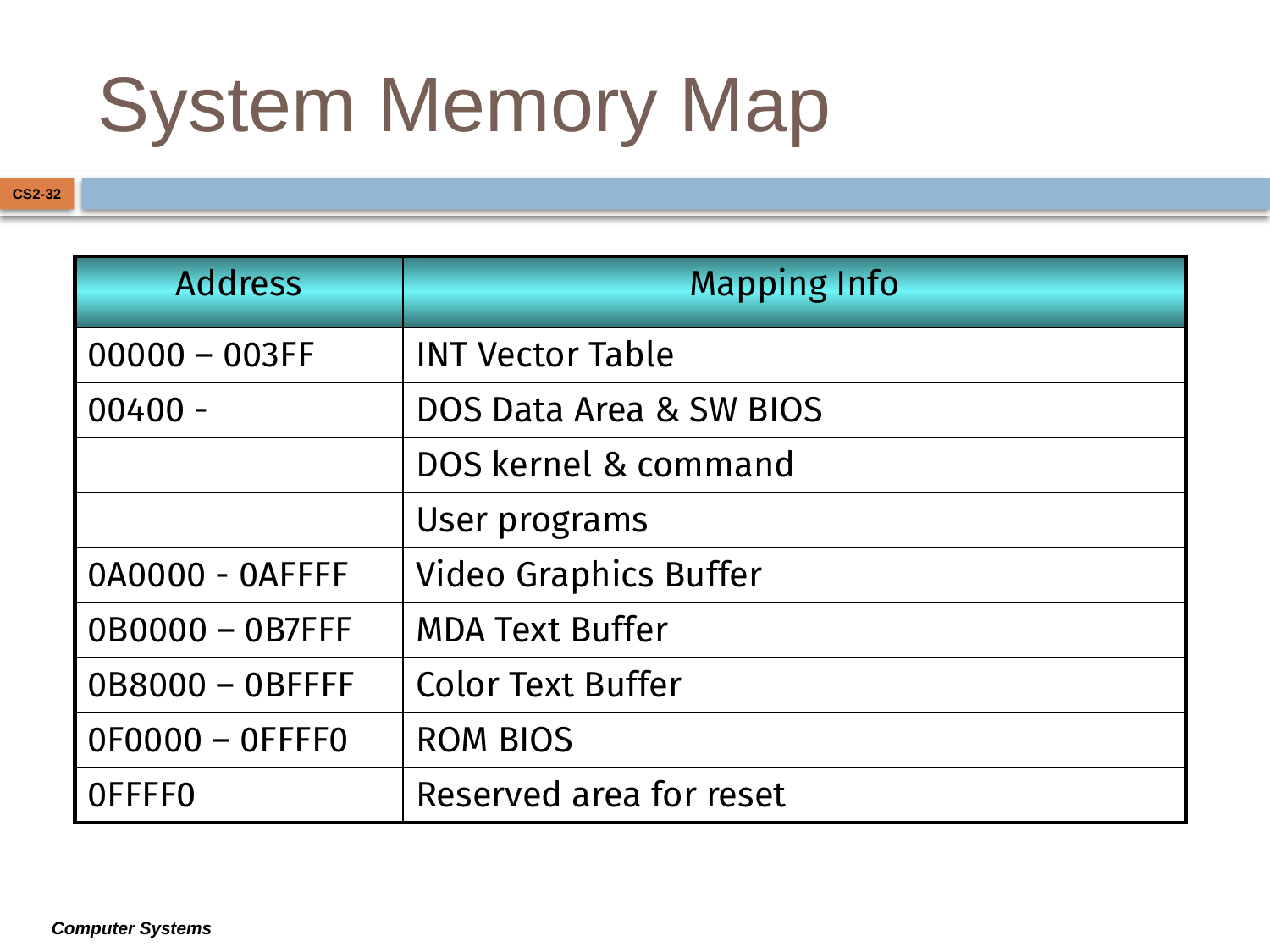

# System Memory Map
CS2-32
| Address | Mapping Info |
| --- | --- |
| 00000 – 003FF | INT Vector Table |
| 00400 - | DOS Data Area & SW BIOS |
|  | DOS kernel & command |
|  | User programs |
| 0A0000 - 0AFFFF | Video Graphics Buffer |
| 0B0000 – 0B7FFF | MDA Text Buffer |
| 0B8000 – 0BFFFF | Color Text Buffer |
| 0F0000 – 0FFFF0 | ROM BIOS |
| 0FFFF0 | Reserved area for reset |